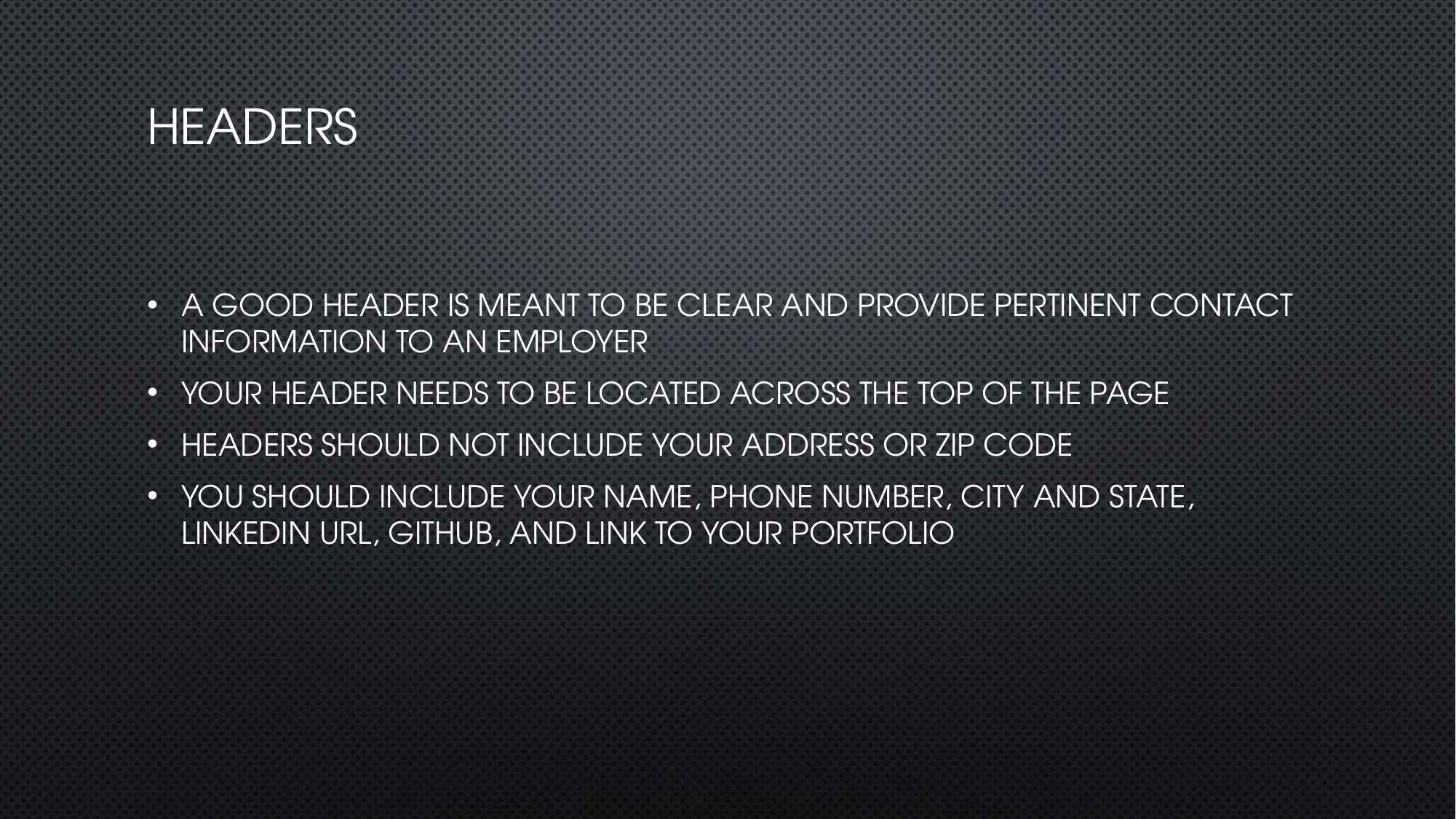

# Headers
A good header is meant to be clear and provide pertinent contact information to an employer
Your header needs to be located across the top of the page
Headers should not include your address or zip code
You should include your name, phone number, City and state, linkedin URL, github, and link to your portfolio